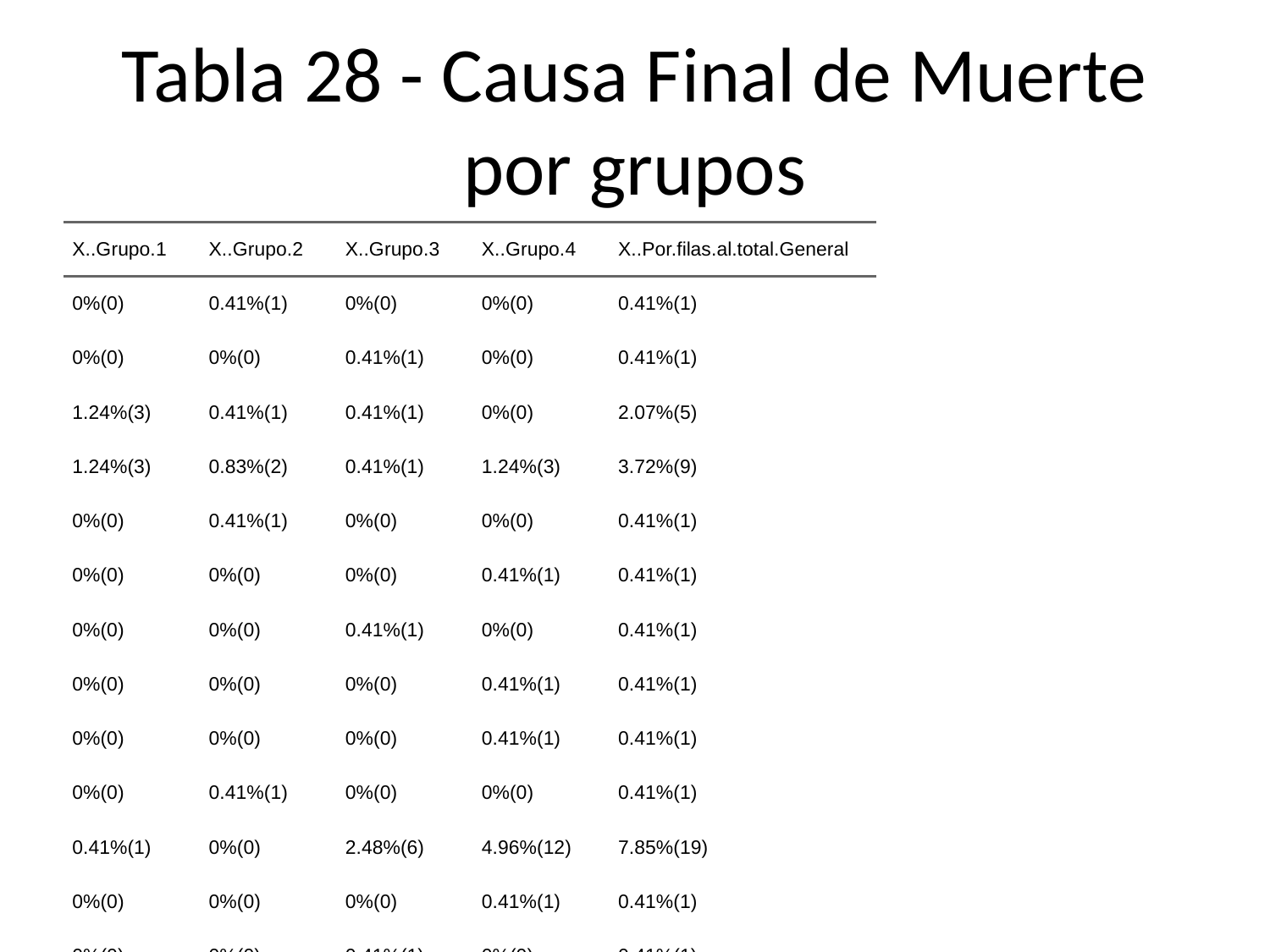

# Tabla 28 - Causa Final de Muerte por grupos
| X..Grupo.1 | X..Grupo.2 | X..Grupo.3 | X..Grupo.4 | X..Por.filas.al.total.General |
| --- | --- | --- | --- | --- |
| 0%(0) | 0.41%(1) | 0%(0) | 0%(0) | 0.41%(1) |
| 0%(0) | 0%(0) | 0.41%(1) | 0%(0) | 0.41%(1) |
| 1.24%(3) | 0.41%(1) | 0.41%(1) | 0%(0) | 2.07%(5) |
| 1.24%(3) | 0.83%(2) | 0.41%(1) | 1.24%(3) | 3.72%(9) |
| 0%(0) | 0.41%(1) | 0%(0) | 0%(0) | 0.41%(1) |
| 0%(0) | 0%(0) | 0%(0) | 0.41%(1) | 0.41%(1) |
| 0%(0) | 0%(0) | 0.41%(1) | 0%(0) | 0.41%(1) |
| 0%(0) | 0%(0) | 0%(0) | 0.41%(1) | 0.41%(1) |
| 0%(0) | 0%(0) | 0%(0) | 0.41%(1) | 0.41%(1) |
| 0%(0) | 0.41%(1) | 0%(0) | 0%(0) | 0.41%(1) |
| 0.41%(1) | 0%(0) | 2.48%(6) | 4.96%(12) | 7.85%(19) |
| 0%(0) | 0%(0) | 0%(0) | 0.41%(1) | 0.41%(1) |
| 0%(0) | 0%(0) | 0.41%(1) | 0%(0) | 0.41%(1) |
| 0%(0) | 0%(0) | 0%(0) | 0.41%(1) | 0.41%(1) |
| 0%(0) | 0%(0) | 0%(0) | 0.41%(1) | 0.41%(1) |
| 0%(0) | 0%(0) | 0%(0) | 0.41%(1) | 0.41%(1) |
| 0%(0) | 0.41%(1) | 0%(0) | 0%(0) | 0.41%(1) |
| 0%(0) | 0%(0) | 0%(0) | 0.41%(1) | 0.41%(1) |
| 0%(0) | 0%(0) | 0%(0) | 0.41%(1) | 0.41%(1) |
| 0.83%(2) | 2.07%(5) | 2.48%(6) | 2.89%(7) | 8.26%(20) |
| 0.41%(1) | 7.02%(17) | 2.89%(7) | 0%(0) | 10.33%(25) |
| 0%(0) | 0%(0) | 0%(0) | 0.41%(1) | 0.41%(1) |
| 0.41%(1) | 0%(0) | 0%(0) | 0%(0) | 0.41%(1) |
| 0%(0) | 0%(0) | 0%(0) | 0.41%(1) | 0.41%(1) |
| 0%(0) | 0.41%(1) | 0%(0) | 0%(0) | 0.41%(1) |
| 0%(0) | 0%(0) | 0%(0) | 0.41%(1) | 0.41%(1) |
| 0%(0) | 0.83%(2) | 0%(0) | 0%(0) | 0.83%(2) |
| 0%(0) | 0%(0) | 0.41%(1) | 0.41%(1) | 0.83%(2) |
| 0%(0) | 0%(0) | 0.41%(1) | 0%(0) | 0.41%(1) |
| 0%(0) | 0%(0) | 0%(0) | 0.41%(1) | 0.41%(1) |
| 6.2%(15) | 10.74%(26) | 4.13%(10) | 8.26%(20) | 29.34%(71) |
| 0.83%(2) | 1.24%(3) | 0.83%(2) | 0.41%(1) | 3.31%(8) |
| 0%(0) | 0%(0) | 0%(0) | 0.41%(1) | 0.41%(1) |
| 0%(0) | 0%(0) | 0.41%(1) | 0%(0) | 0.41%(1) |
| 0.41%(1) | 0%(0) | 0%(0) | 0%(0) | 0.41%(1) |
| 0%(0) | 0.41%(1) | 0%(0) | 0%(0) | 0.41%(1) |
| 0%(0) | 0%(0) | 0.41%(1) | 0%(0) | 0.41%(1) |
| 0%(0) | 0.41%(1) | 0%(0) | 0%(0) | 0.41%(1) |
| 0%(0) | 3.31%(8) | 5.79%(14) | 11.16%(27) | 20.25%(49) |
| 0%(0) | 0%(0) | 0.41%(1) | 0%(0) | 0.41%(1) |
| 0%(0) | 0%(0) | 0.41%(1) | 0%(0) | 0.41%(1) |
| 0%(0) | 0%(0) | 0%(0) | 0.41%(1) | 0.41%(1) |
| 11.98%(29) | 29.34%(71) | 23.14%(56) | 35.54%(86) | 100%(242) |